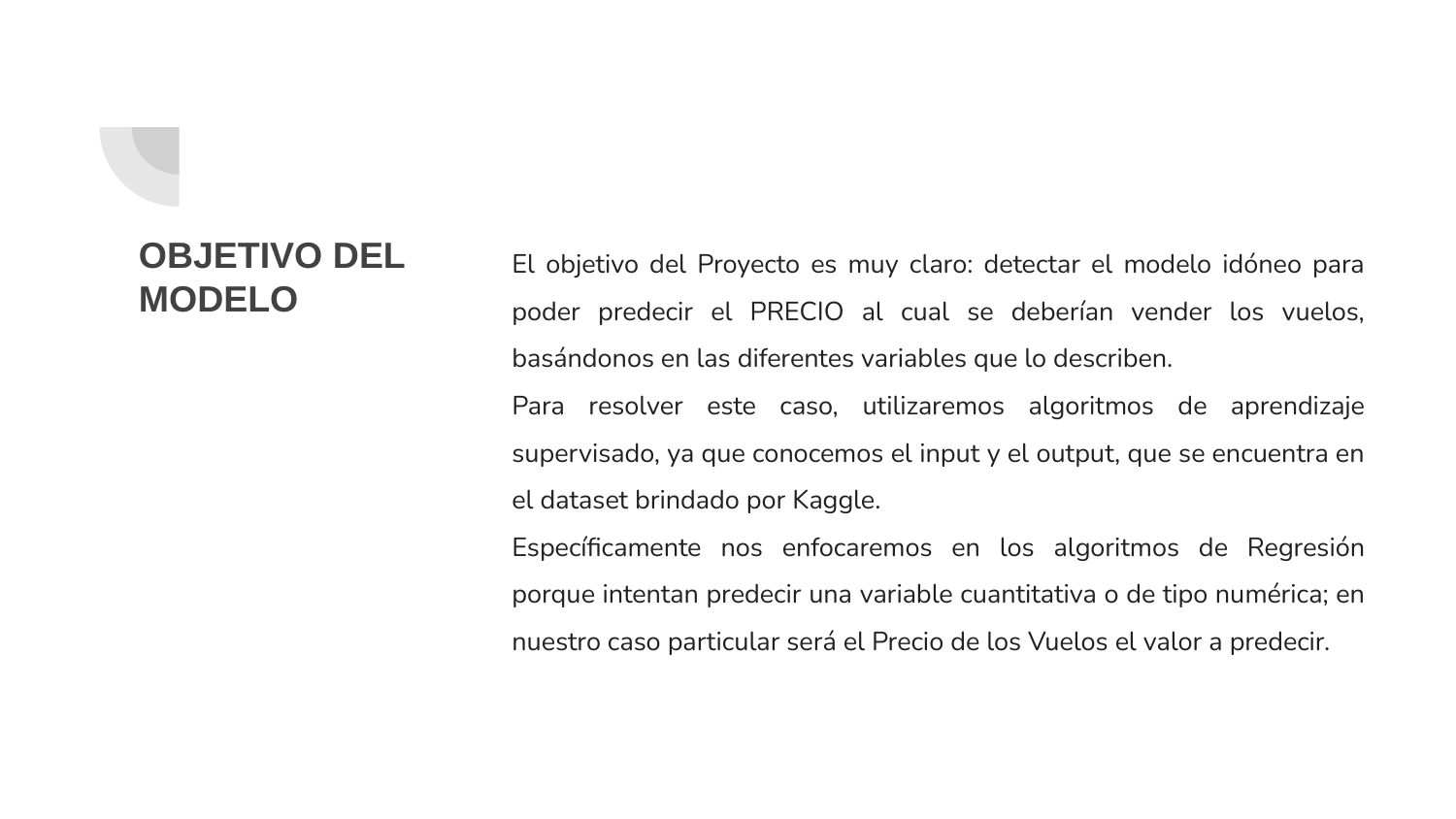

# OBJETIVO DEL MODELO
El objetivo del Proyecto es muy claro: detectar el modelo idóneo para poder predecir el PRECIO al cual se deberían vender los vuelos, basándonos en las diferentes variables que lo describen.
Para resolver este caso, utilizaremos algoritmos de aprendizaje supervisado, ya que conocemos el input y el output, que se encuentra en el dataset brindado por Kaggle.
Específicamente nos enfocaremos en los algoritmos de Regresión porque intentan predecir una variable cuantitativa o de tipo numérica; en nuestro caso particular será el Precio de los Vuelos el valor a predecir.